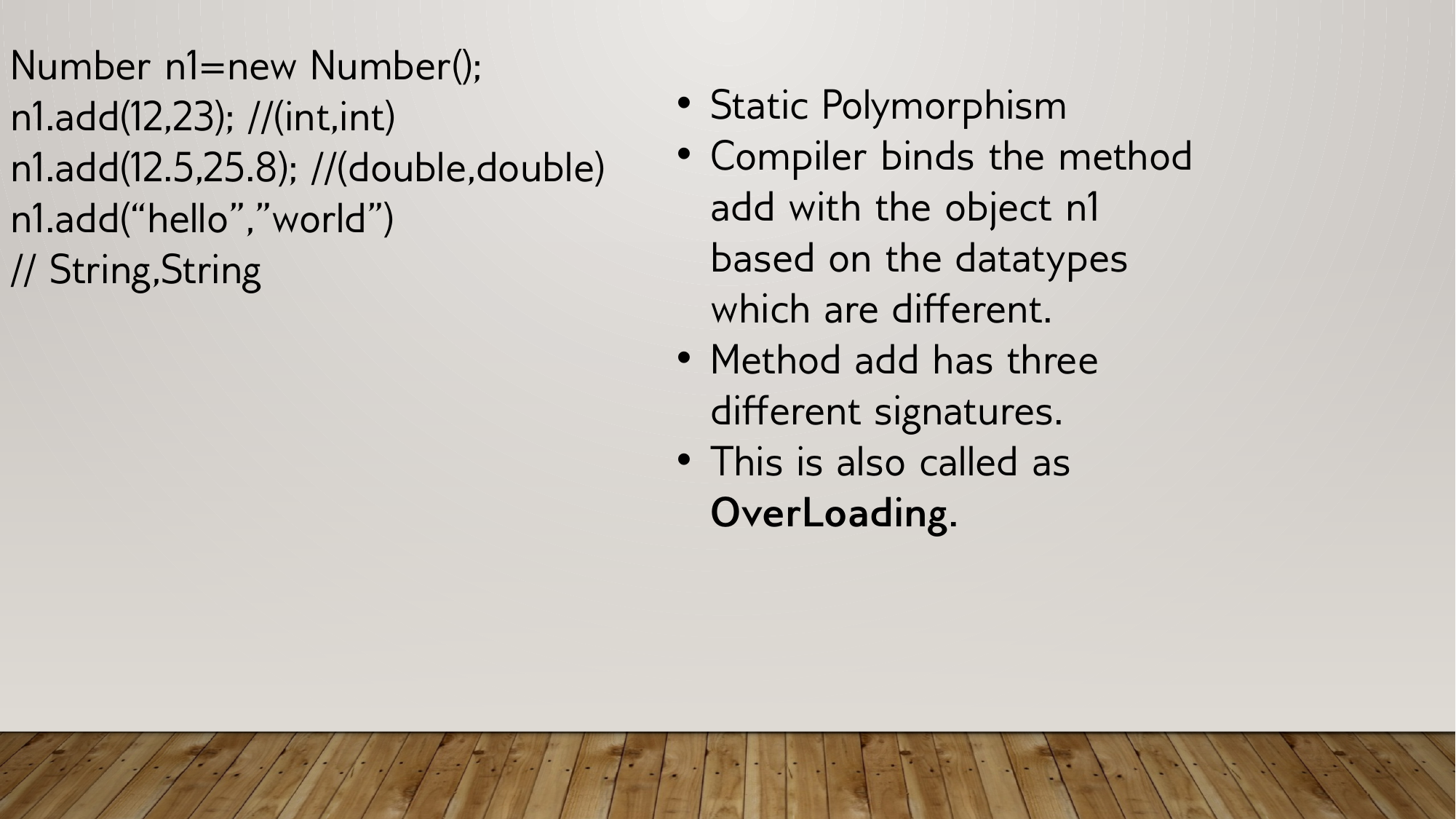

Number n1=new Number();
n1.add(12,23); //(int,int)
n1.add(12.5,25.8); //(double,double)
n1.add(“hello”,”world”)
// String,String
Static Polymorphism
Compiler binds the method add with the object n1 based on the datatypes which are different.
Method add has three different signatures.
This is also called as OverLoading.